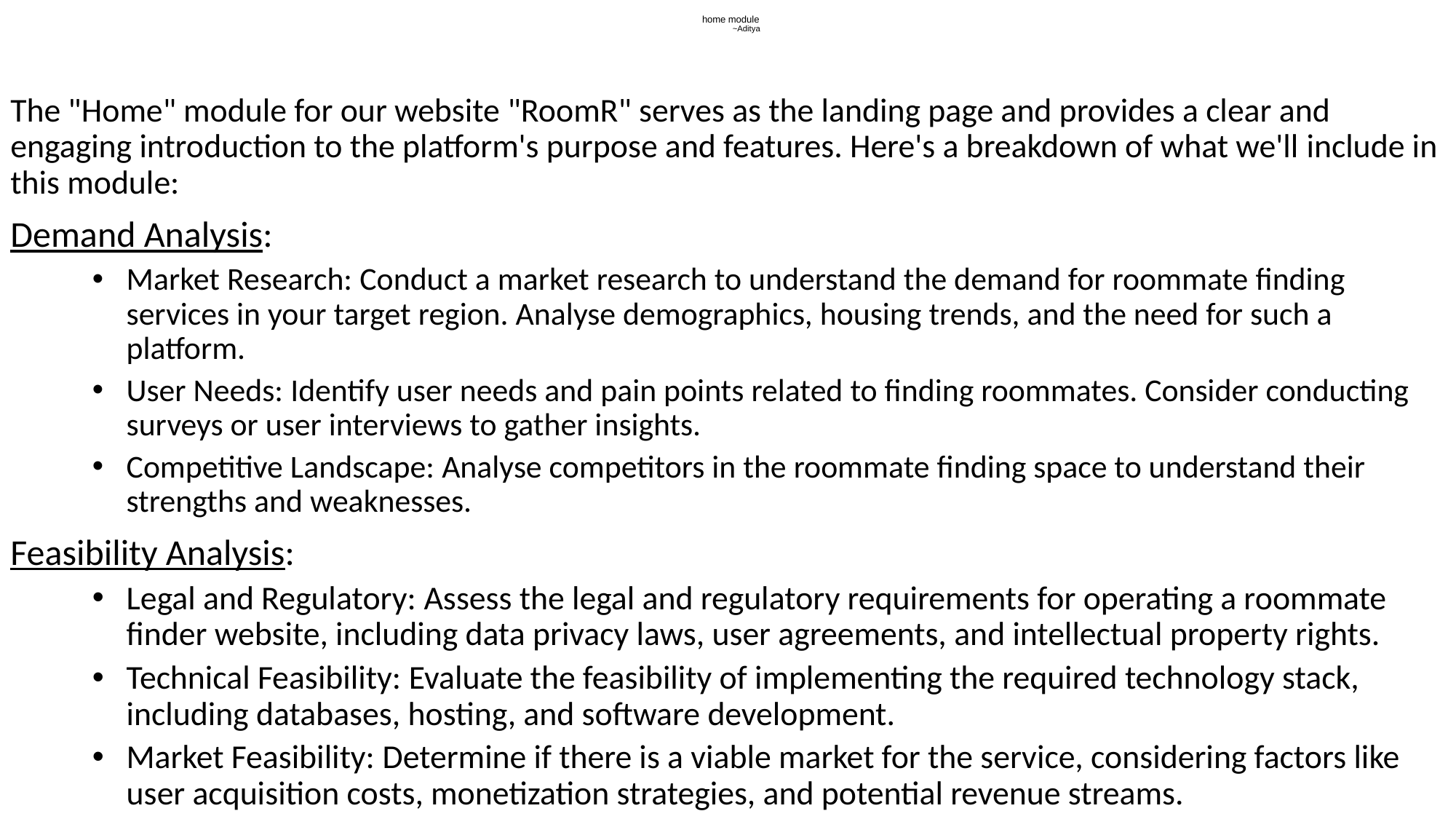

# home module      ~Aditya
The "Home" module for our website "RoomR" serves as the landing page and provides a clear and engaging introduction to the platform's purpose and features. Here's a breakdown of what we'll include in this module:
Demand Analysis:
Market Research: Conduct a market research to understand the demand for roommate finding services in your target region. Analyse demographics, housing trends, and the need for such a platform.
User Needs: Identify user needs and pain points related to finding roommates. Consider conducting surveys or user interviews to gather insights.
Competitive Landscape: Analyse competitors in the roommate finding space to understand their strengths and weaknesses.
Feasibility Analysis:
Legal and Regulatory: Assess the legal and regulatory requirements for operating a roommate finder website, including data privacy laws, user agreements, and intellectual property rights.
Technical Feasibility: Evaluate the feasibility of implementing the required technology stack, including databases, hosting, and software development.
Market Feasibility: Determine if there is a viable market for the service, considering factors like user acquisition costs, monetization strategies, and potential revenue streams.